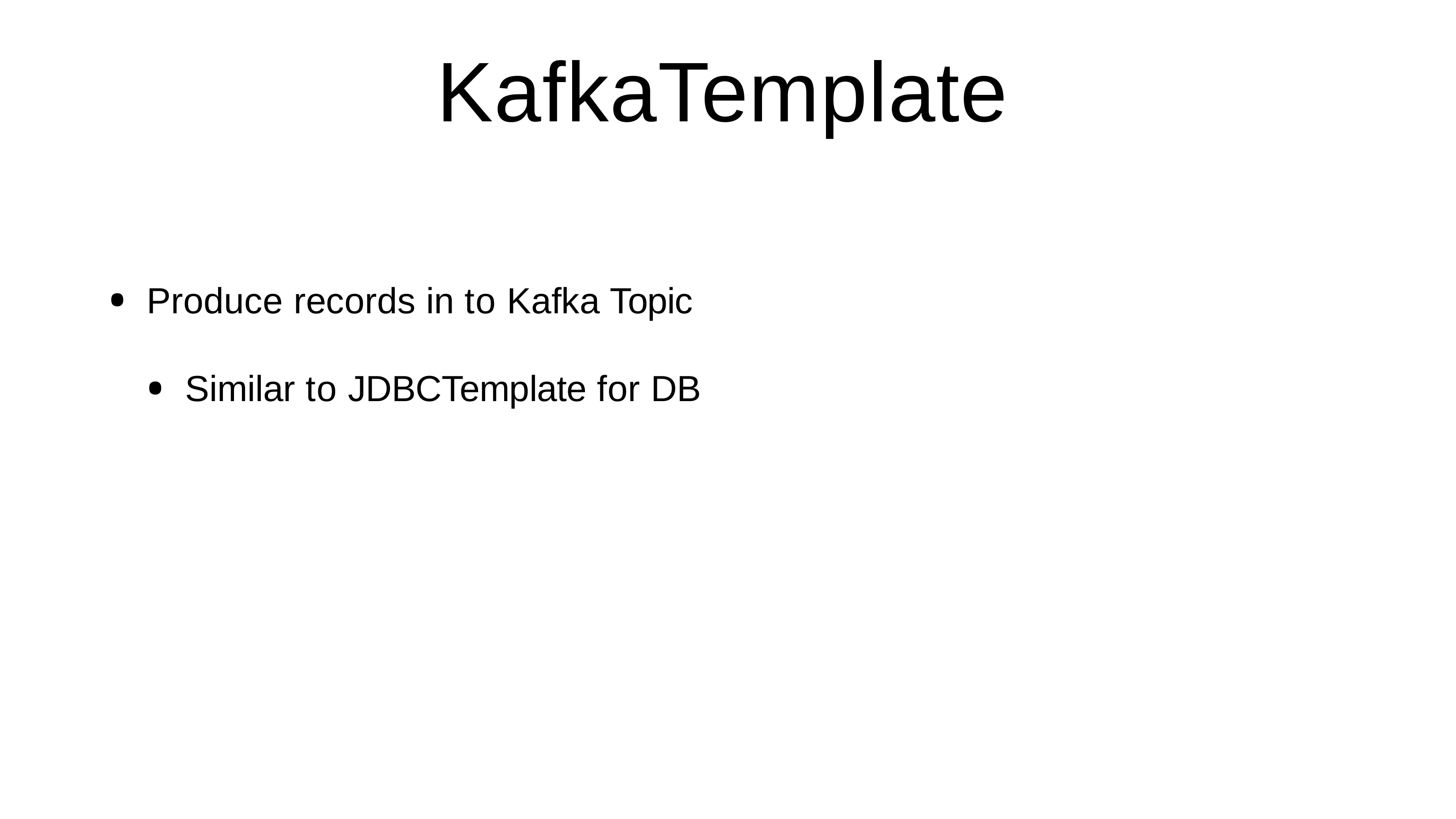

# KafkaTemplate
Produce records in to Kafka Topic
Similar to JDBCTemplate for DB